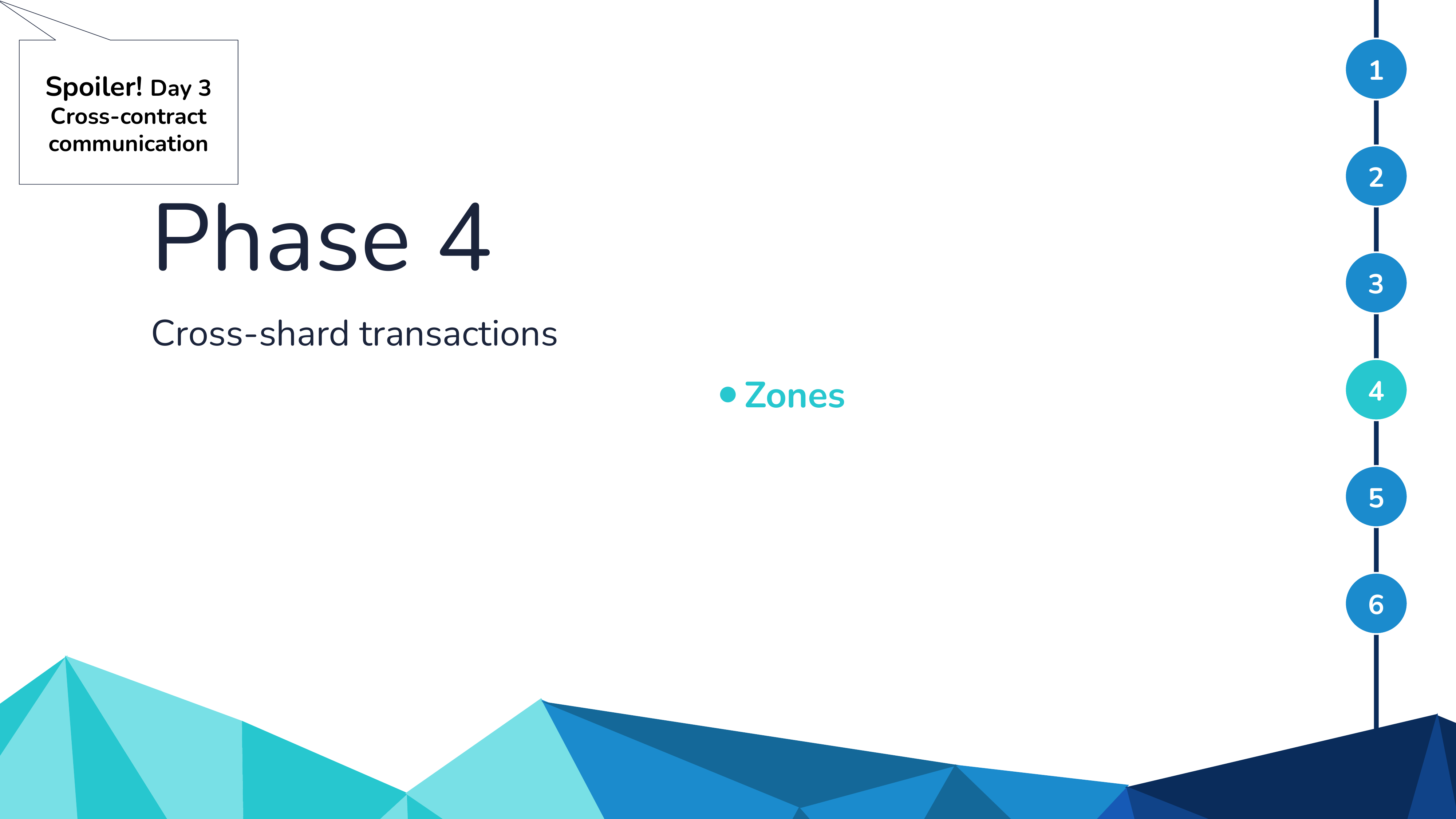

1
Spoiler! Day 3
Cross-contract communication
2
Phase 4
3
Cross-shard transactions
Zones
4
5
6